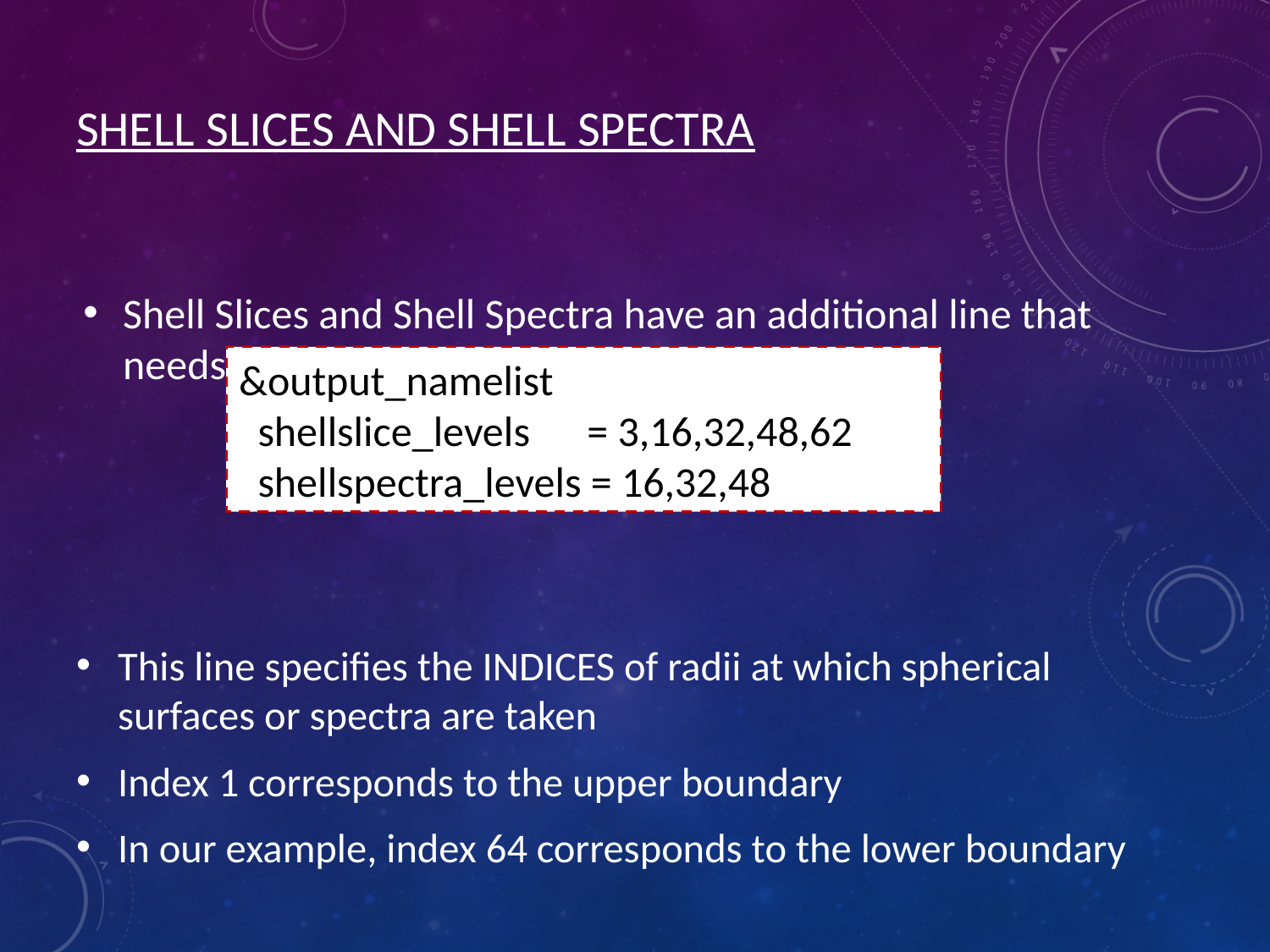

# Shell Slices and Shell SPectra
Shell Slices and Shell Spectra have an additional line that needs to be specified:

&output_namelist
  shellslice_levels      = 3,16,32,48,62
  shellspectra_levels = 16,32,48
This line specifies the INDICES of radii at which spherical surfaces or spectra are taken
Index 1 corresponds to the upper boundary
In our example, index 64 corresponds to the lower boundary